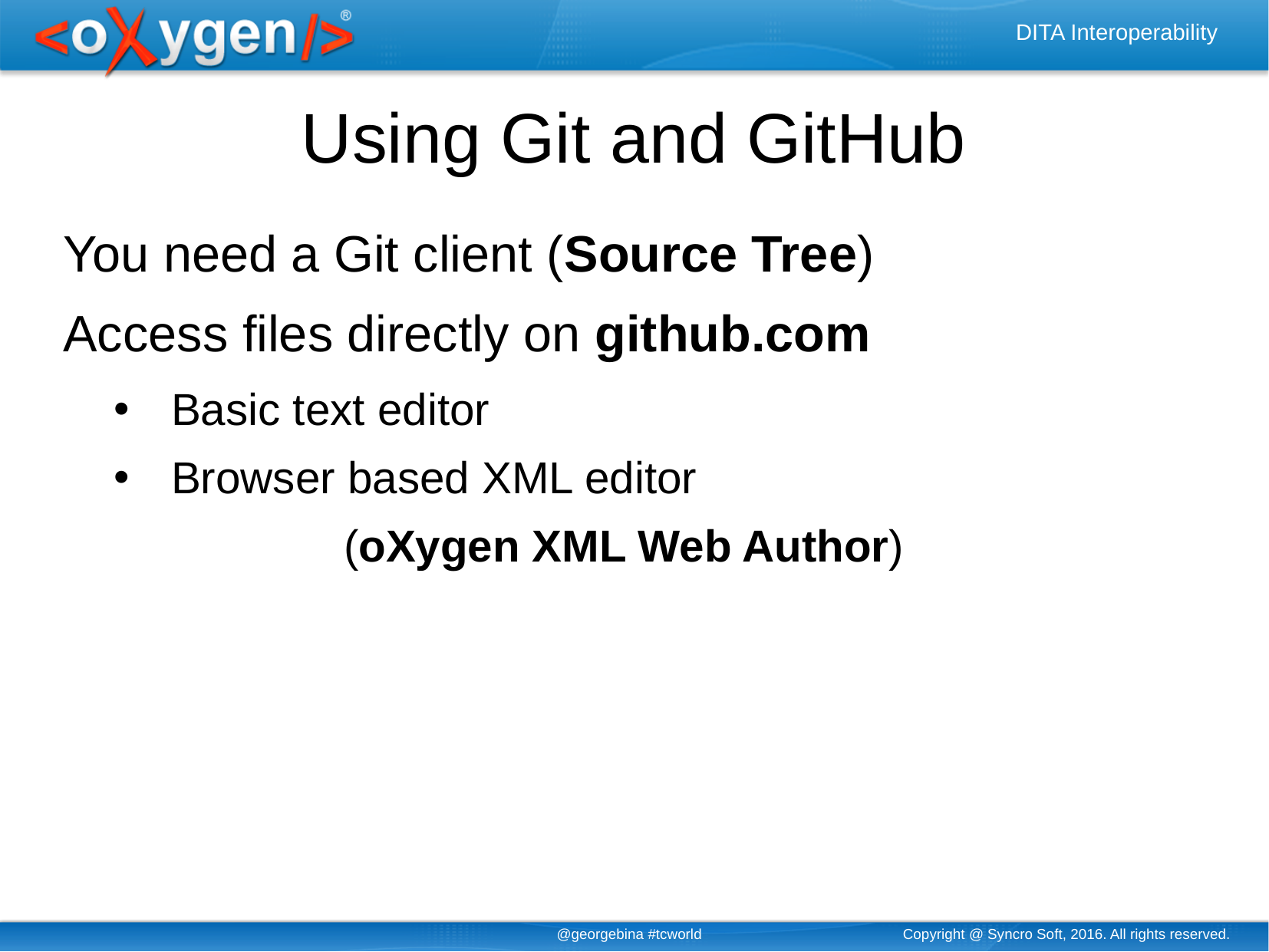

# Using Git and GitHub
You need a Git client (Source Tree)
Access files directly on github.com
Basic text editor
Browser based XML editor
		(oXygen XML Web Author)